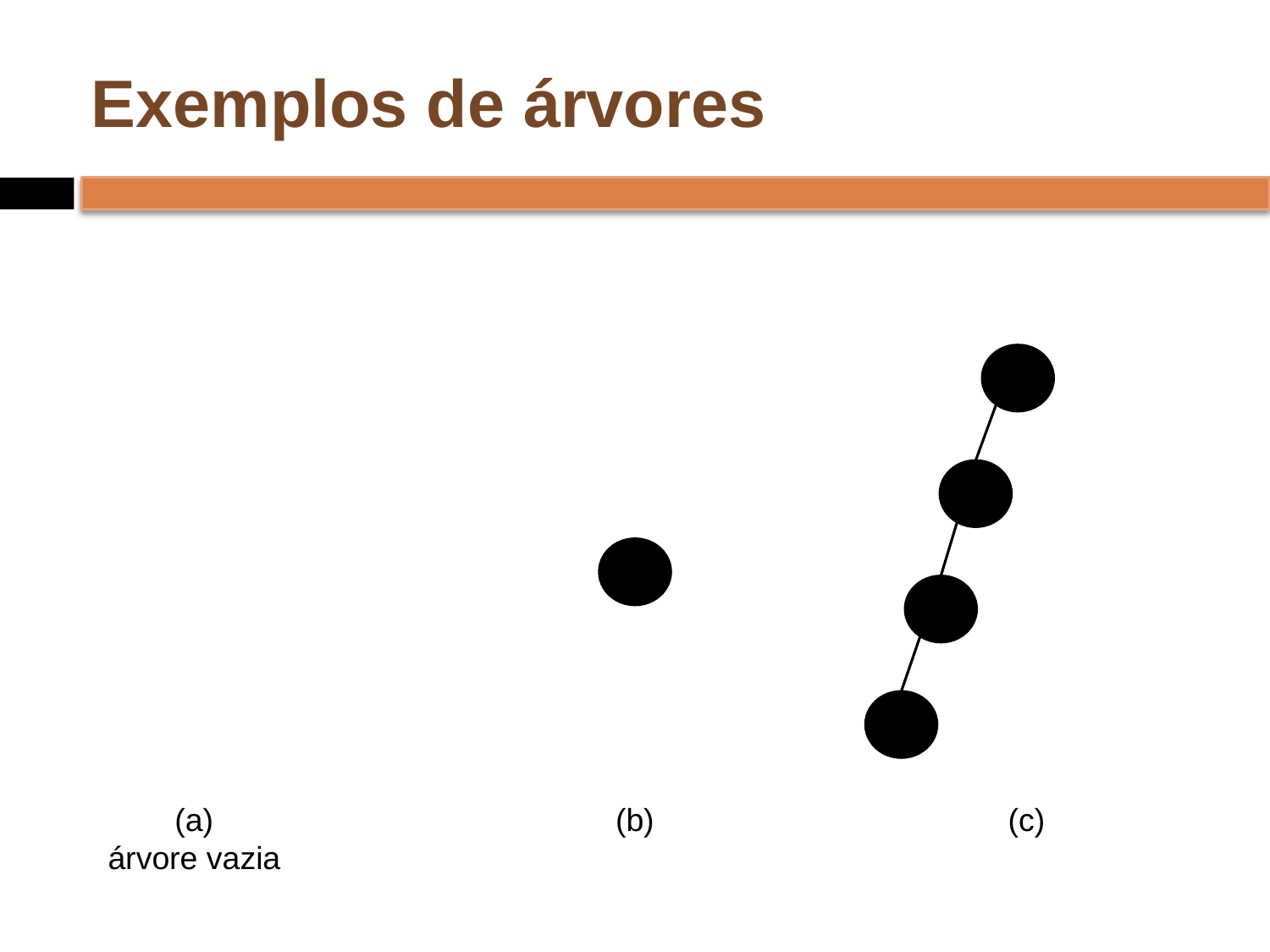

# Exemplos de árvores

(a)
árvore vazia
(b)
(c)
17